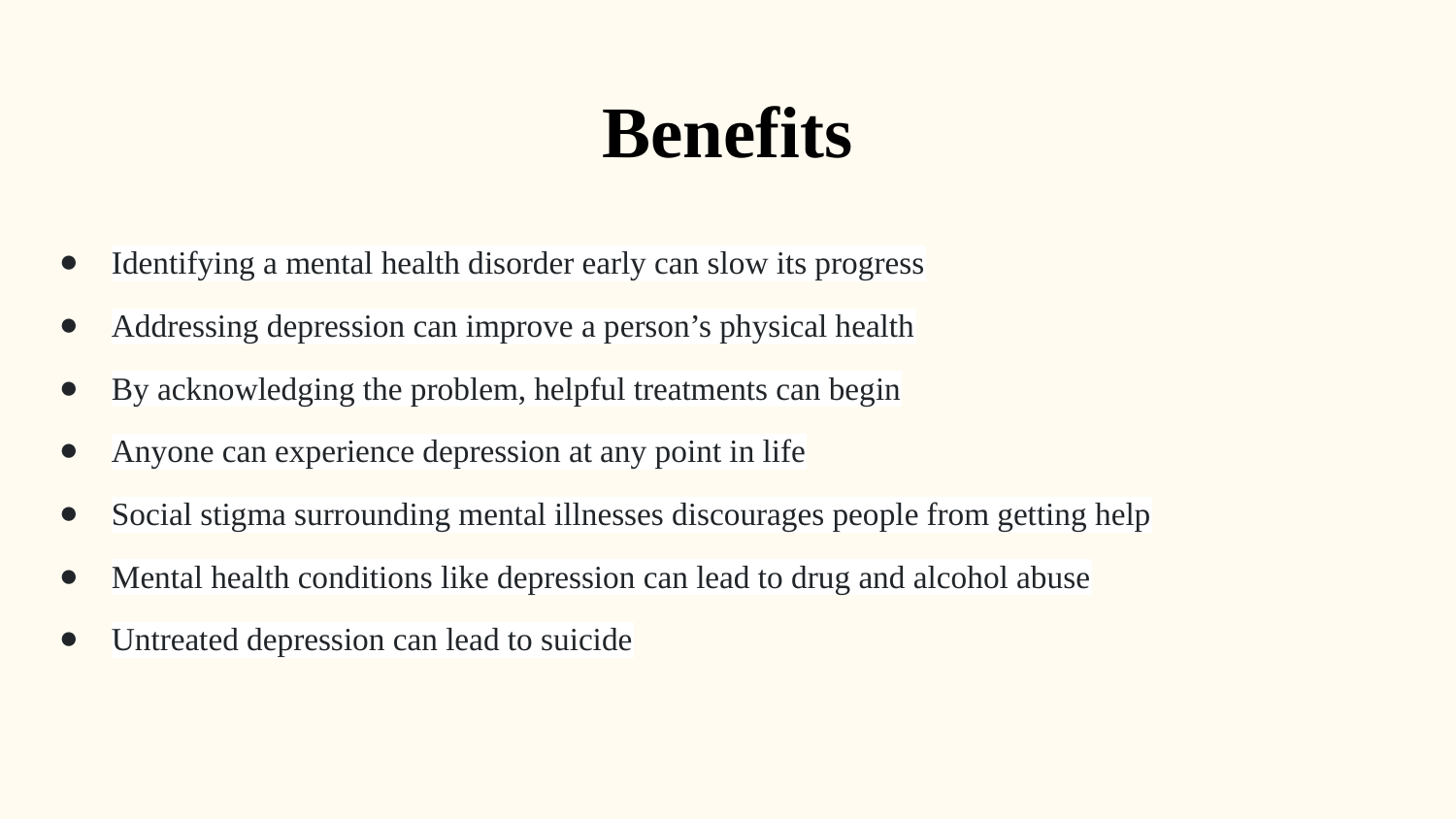

# Benefits
Identifying a mental health disorder early can slow its progress
Addressing depression can improve a person’s physical health
By acknowledging the problem, helpful treatments can begin
Anyone can experience depression at any point in life
Social stigma surrounding mental illnesses discourages people from getting help
Mental health conditions like depression can lead to drug and alcohol abuse
Untreated depression can lead to suicide